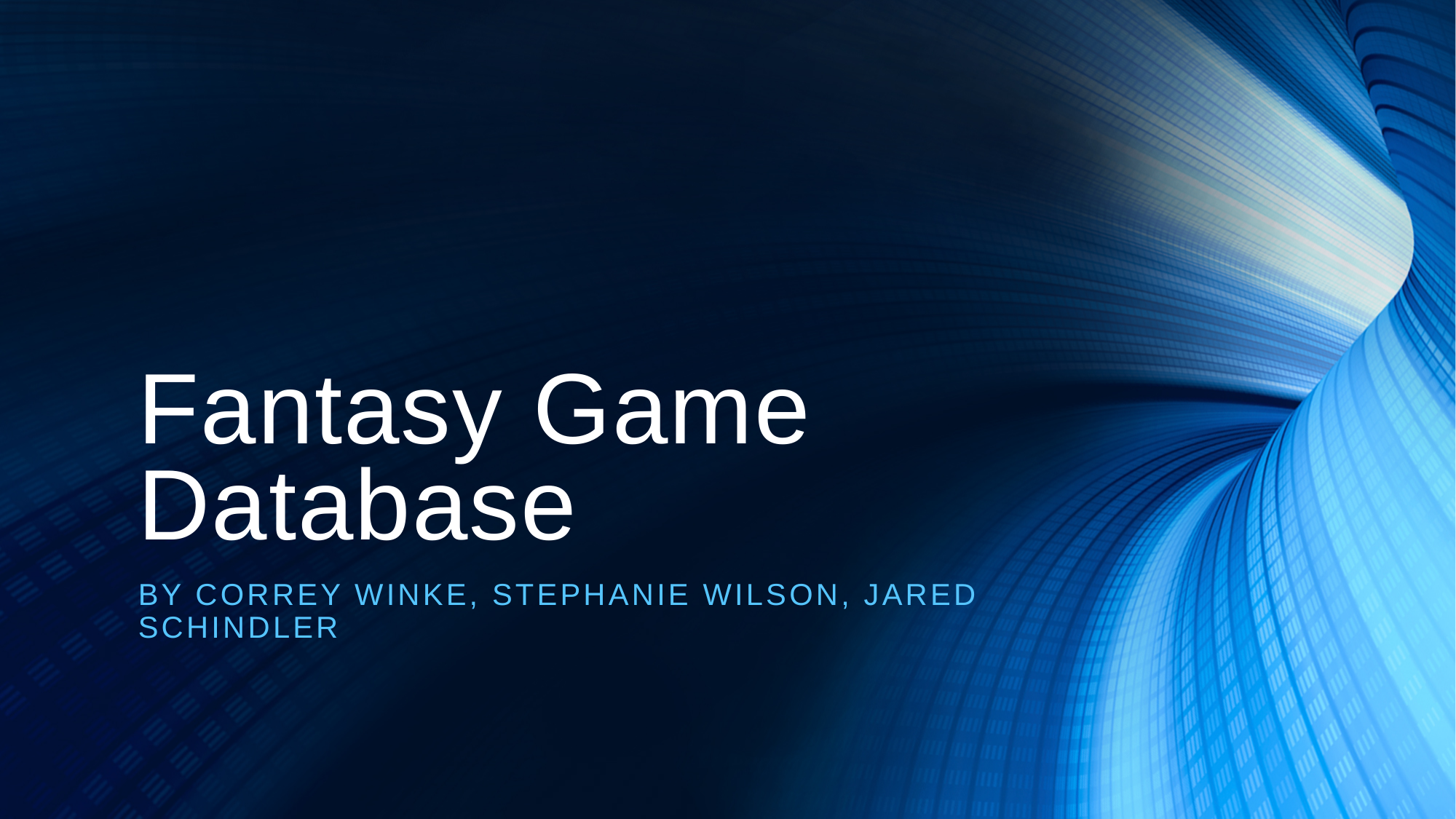

# Fantasy Game Database
By correy winke, stephanie wilson, jared schindler